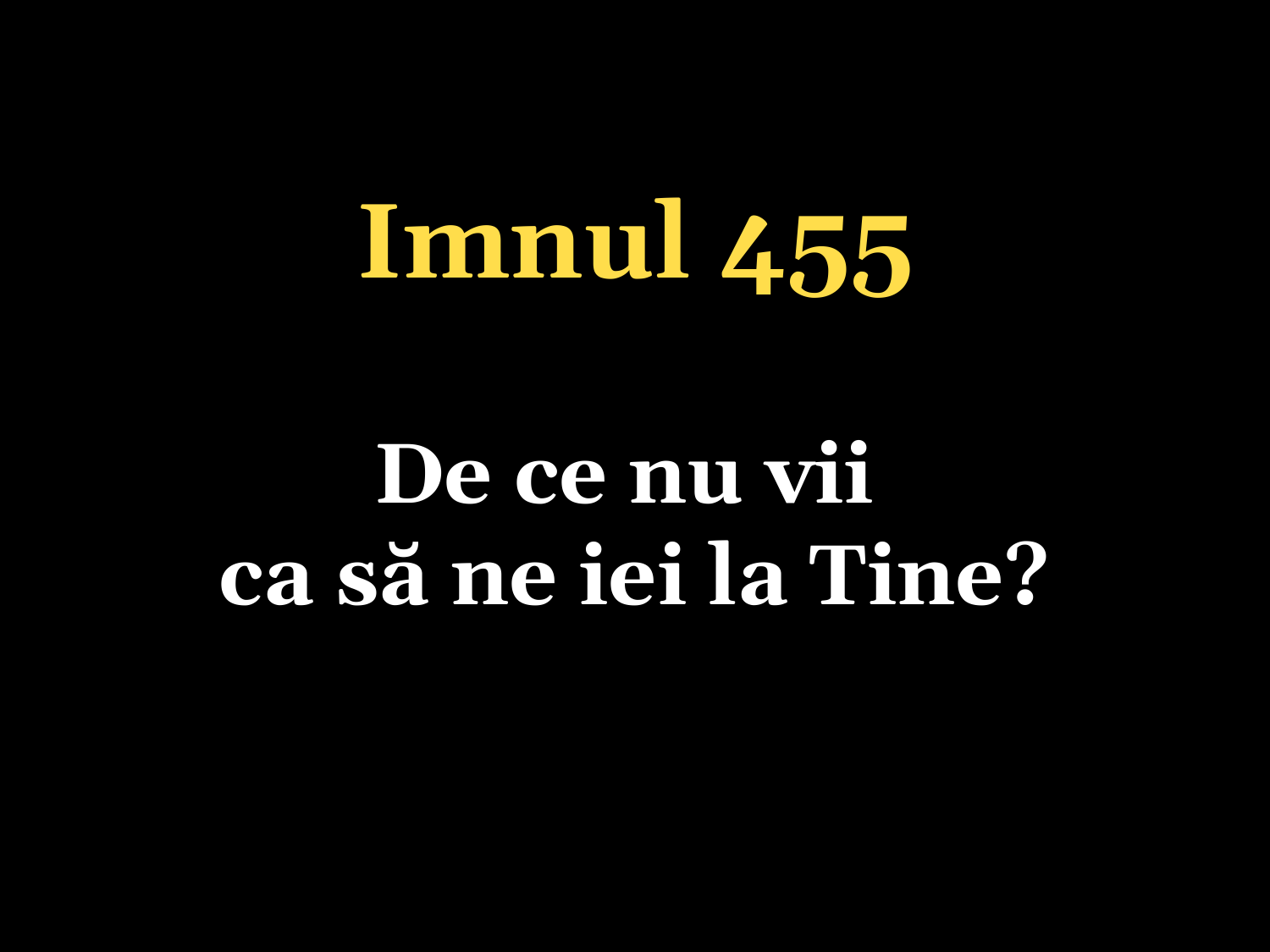

Imnul 455
De ce nu vii
ca să ne iei la Tine?